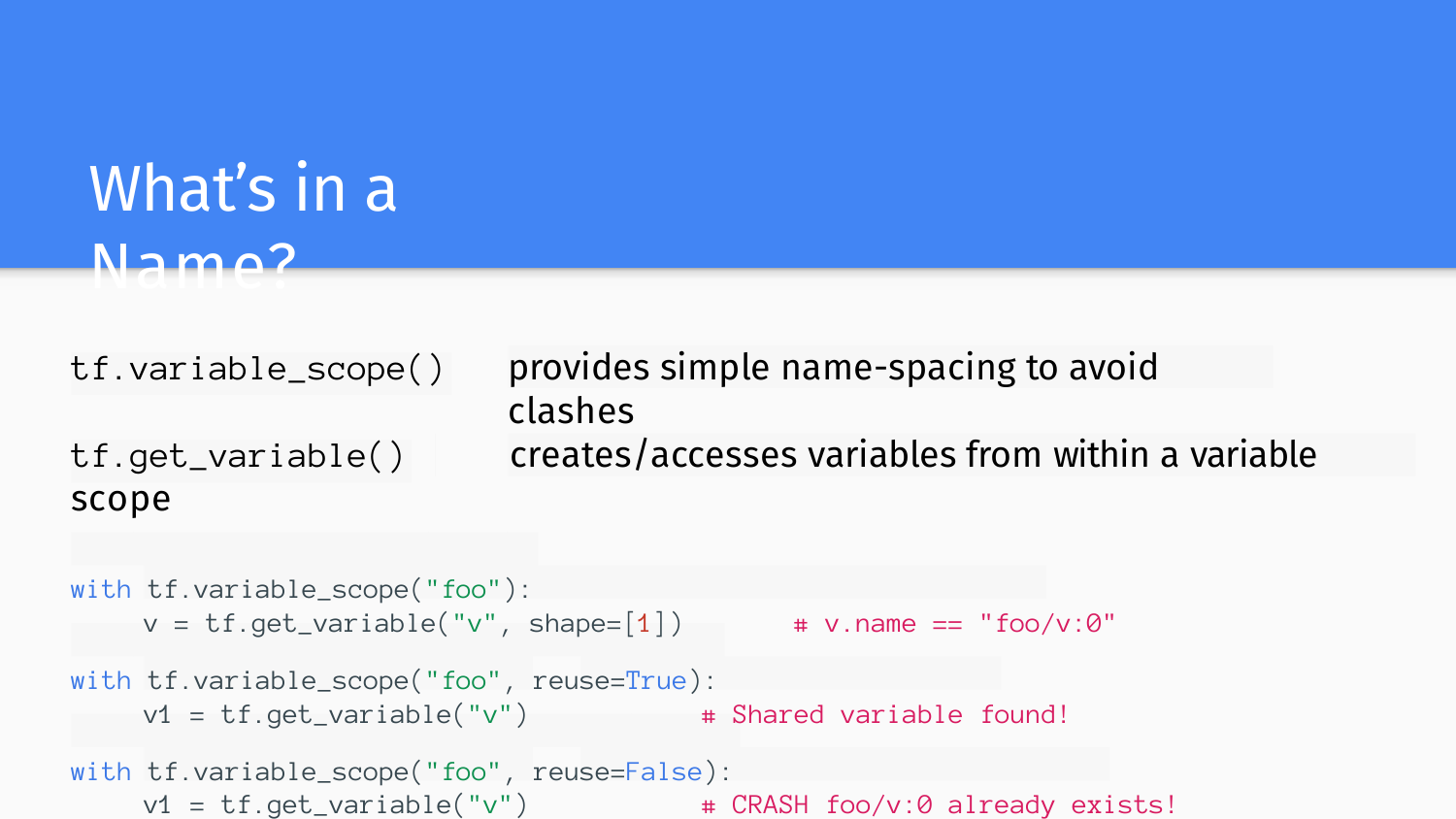

# What’s in a Name?

tf.variable_scope()
provides simple name-spacing to avoid clashes

tf.get_variable()	creates/accesses variables from within a variable scope

with tf.variable_scope("foo"):
v = tf.get_variable("v", shape=[1])	# v.name == "foo/v:0"
with tf.variable_scope("foo", reuse=True):
v1 = tf.get_variable("v")	# Shared variable found!
with tf.variable_scope("foo", reuse=False):
v1 = tf.get_variable("v")	# CRASH foo/v:0 already exists!